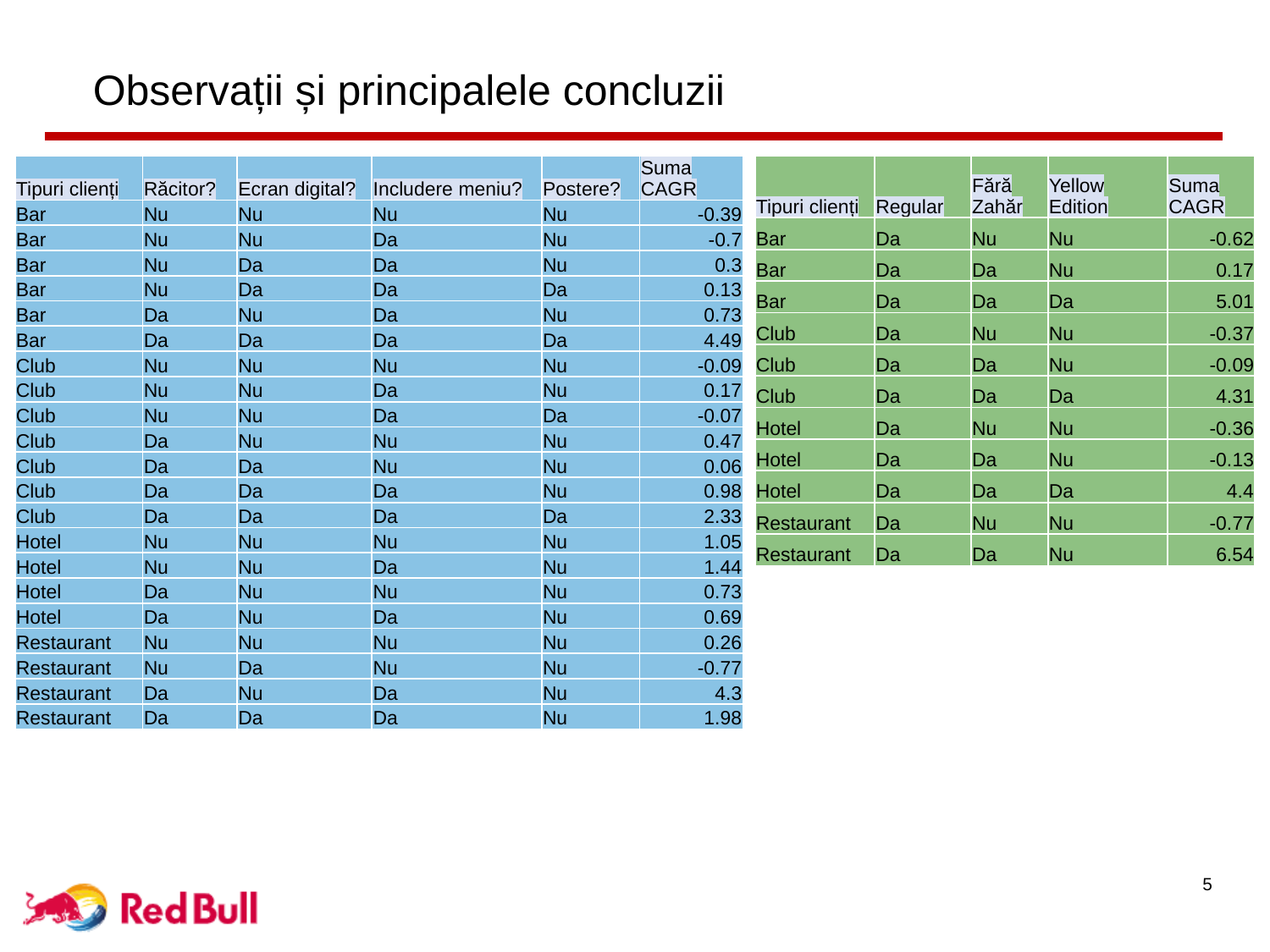

# Observații și principalele concluzii
| Tipuri clienți | Răcitor? | Ecran digital? | Includere meniu? | Postere? | Suma CAGR |
| --- | --- | --- | --- | --- | --- |
| Bar | Nu | Nu | Nu | Nu | -0.39 |
| Bar | Nu | Nu | Da | Nu | -0.7 |
| Bar | Nu | Da | Da | Nu | 0.3 |
| Bar | Nu | Da | Da | Da | 0.13 |
| Bar | Da | Nu | Da | Nu | 0.73 |
| Bar | Da | Da | Da | Da | 4.49 |
| Club | Nu | Nu | Nu | Nu | -0.09 |
| Club | Nu | Nu | Da | Nu | 0.17 |
| Club | Nu | Nu | Da | Da | -0.07 |
| Club | Da | Nu | Nu | Nu | 0.47 |
| Club | Da | Da | Nu | Nu | 0.06 |
| Club | Da | Da | Da | Nu | 0.98 |
| Club | Da | Da | Da | Da | 2.33 |
| Hotel | Nu | Nu | Nu | Nu | 1.05 |
| Hotel | Nu | Nu | Da | Nu | 1.44 |
| Hotel | Da | Nu | Nu | Nu | 0.73 |
| Hotel | Da | Nu | Da | Nu | 0.69 |
| Restaurant | Nu | Nu | Nu | Nu | 0.26 |
| Restaurant | Nu | Da | Nu | Nu | -0.77 |
| Restaurant | Da | Nu | Da | Nu | 4.3 |
| Restaurant | Da | Da | Da | Nu | 1.98 |
| Tipuri clienți | Regular | Fără Zahăr | Yellow Edition | Suma CAGR |
| --- | --- | --- | --- | --- |
| Bar | Da | Nu | Nu | -0.62 |
| Bar | Da | Da | Nu | 0.17 |
| Bar | Da | Da | Da | 5.01 |
| Club | Da | Nu | Nu | -0.37 |
| Club | Da | Da | Nu | -0.09 |
| Club | Da | Da | Da | 4.31 |
| Hotel | Da | Nu | Nu | -0.36 |
| Hotel | Da | Da | Nu | -0.13 |
| Hotel | Da | Da | Da | 4.4 |
| Restaurant | Da | Nu | Nu | -0.77 |
| Restaurant | Da | Da | Nu | 6.54 |